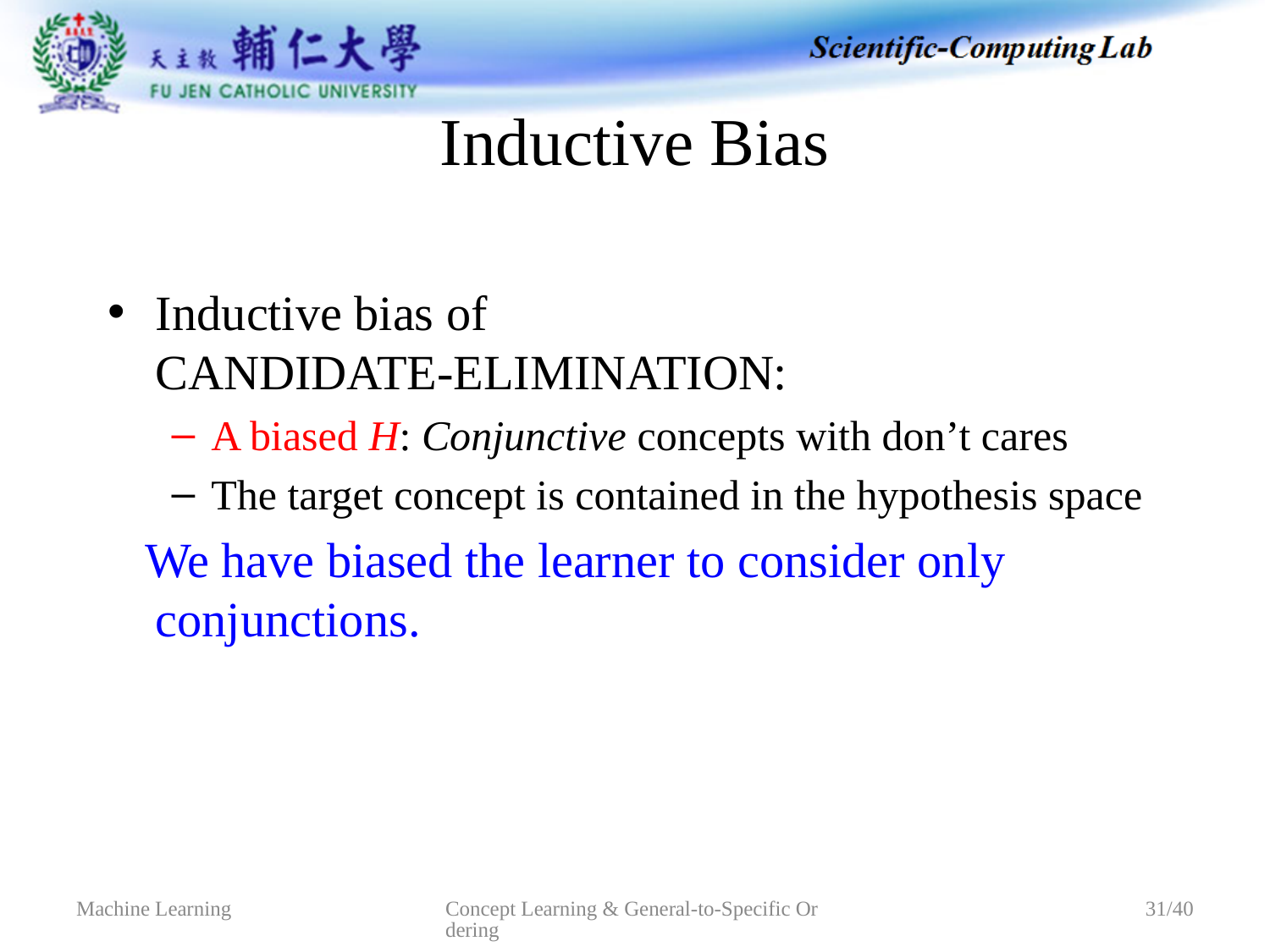

# Inductive Bias
Inductive bias of
CANDIDATE-ELIMINATION:
A biased H: Conjunctive concepts with don’t cares
The target concept is contained in the hypothesis space
   We have biased the learner to consider only conjunctions.
Concept Learning & General-to-Specific Ordering
Machine Learning
31/40